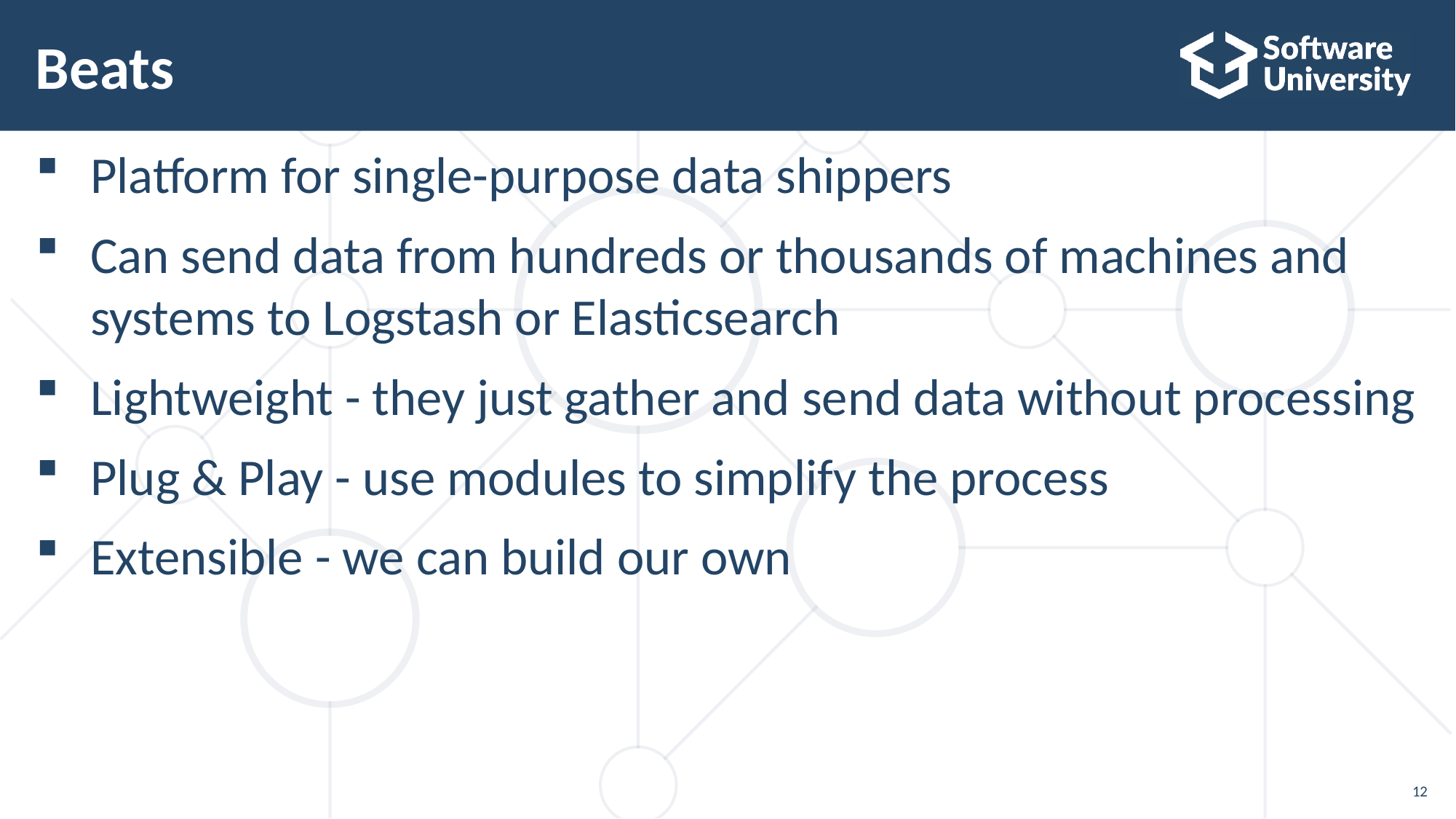

# Beats
Platform for single-purpose data shippers
Can send data from hundreds or thousands of machines and systems to Logstash or Elasticsearch
Lightweight - they just gather and send data without processing
Plug & Play - use modules to simplify the process
Extensible - we can build our own
12